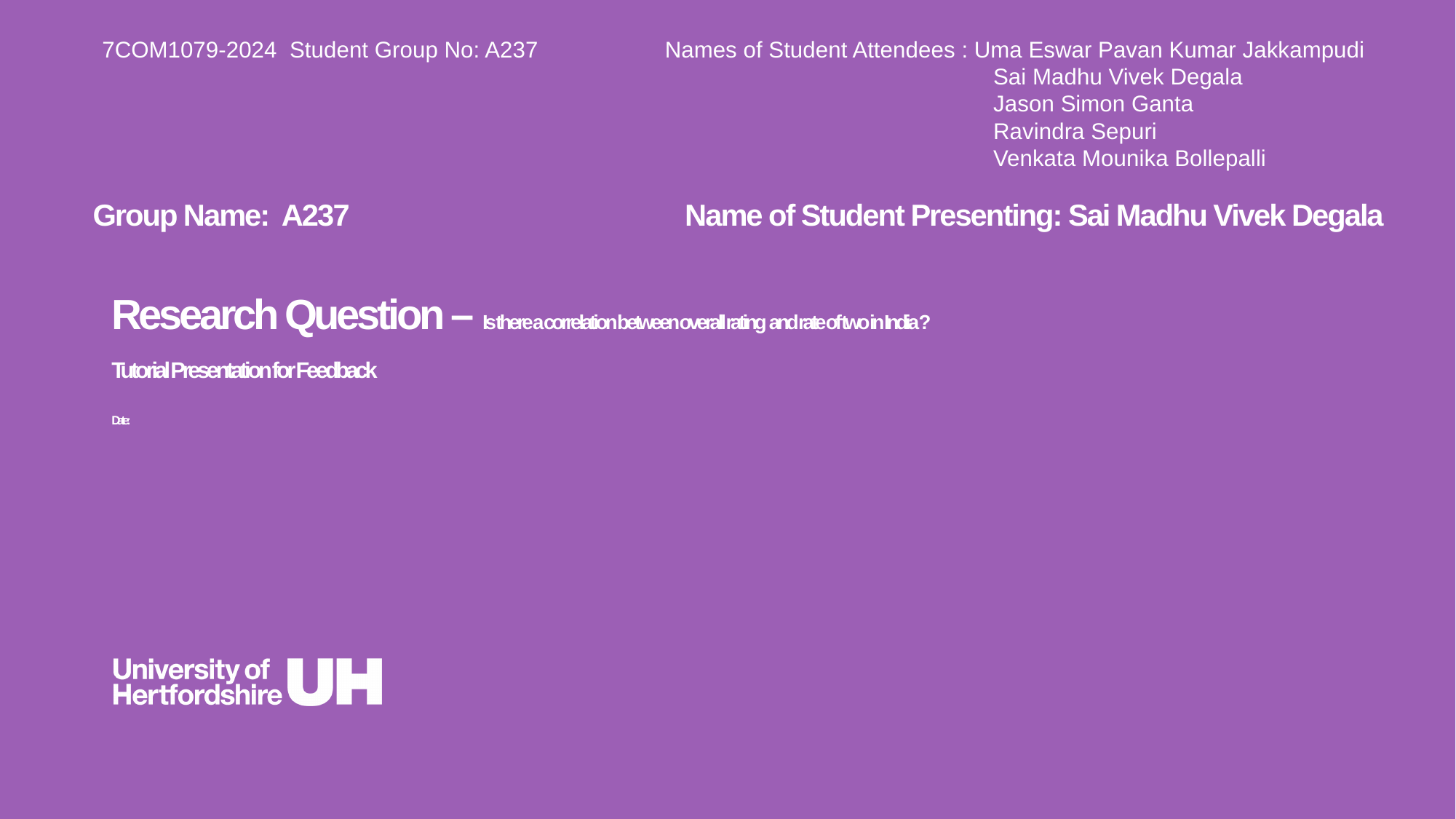

7COM1079-2024  Student Group No: A237                    Names of Student Attendees : Uma Eswar Pavan Kumar Jakkampudi
                                                                                                                                            Sai Madhu Vivek Degala
                                                                                                                                            Jason Simon Ganta
                                                                                                                                            Ravindra Sepuri
                                                                                                                                            Venkata Mounika Bollepalli
Group Name:  A237                                                 Name of Student Presenting: Sai Madhu Vivek Degala
# Research Question – Is there a correlation between overall rating  and rate of two in India ? Tutorial Presentation for Feedback Date :